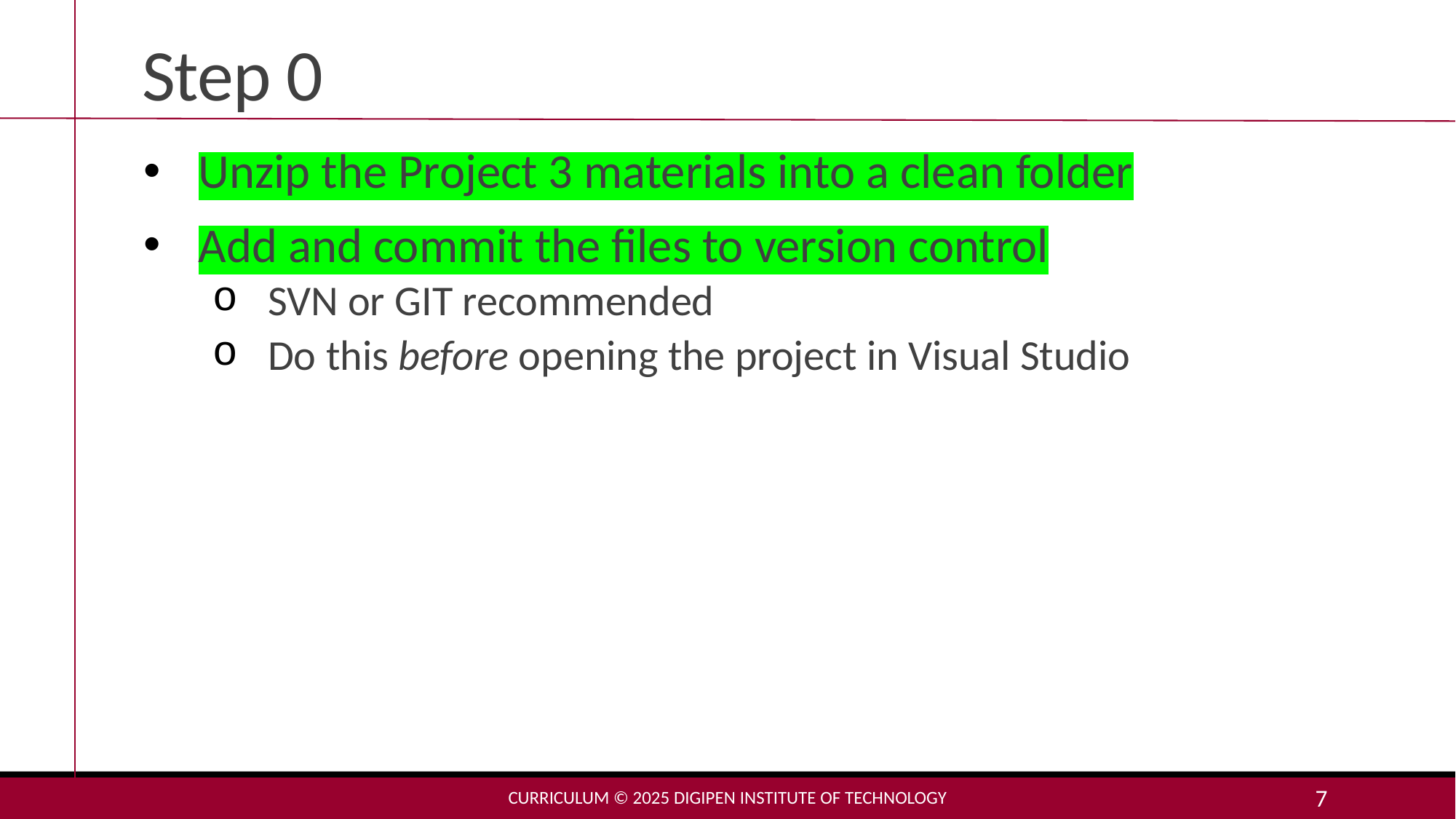

# Step 0
Unzip the Project 3 materials into a clean folder
Add and commit the files to version control
SVN or GIT recommended
Do this before opening the project in Visual Studio
Curriculum © 2025 DigiPen Institute of Technology
7